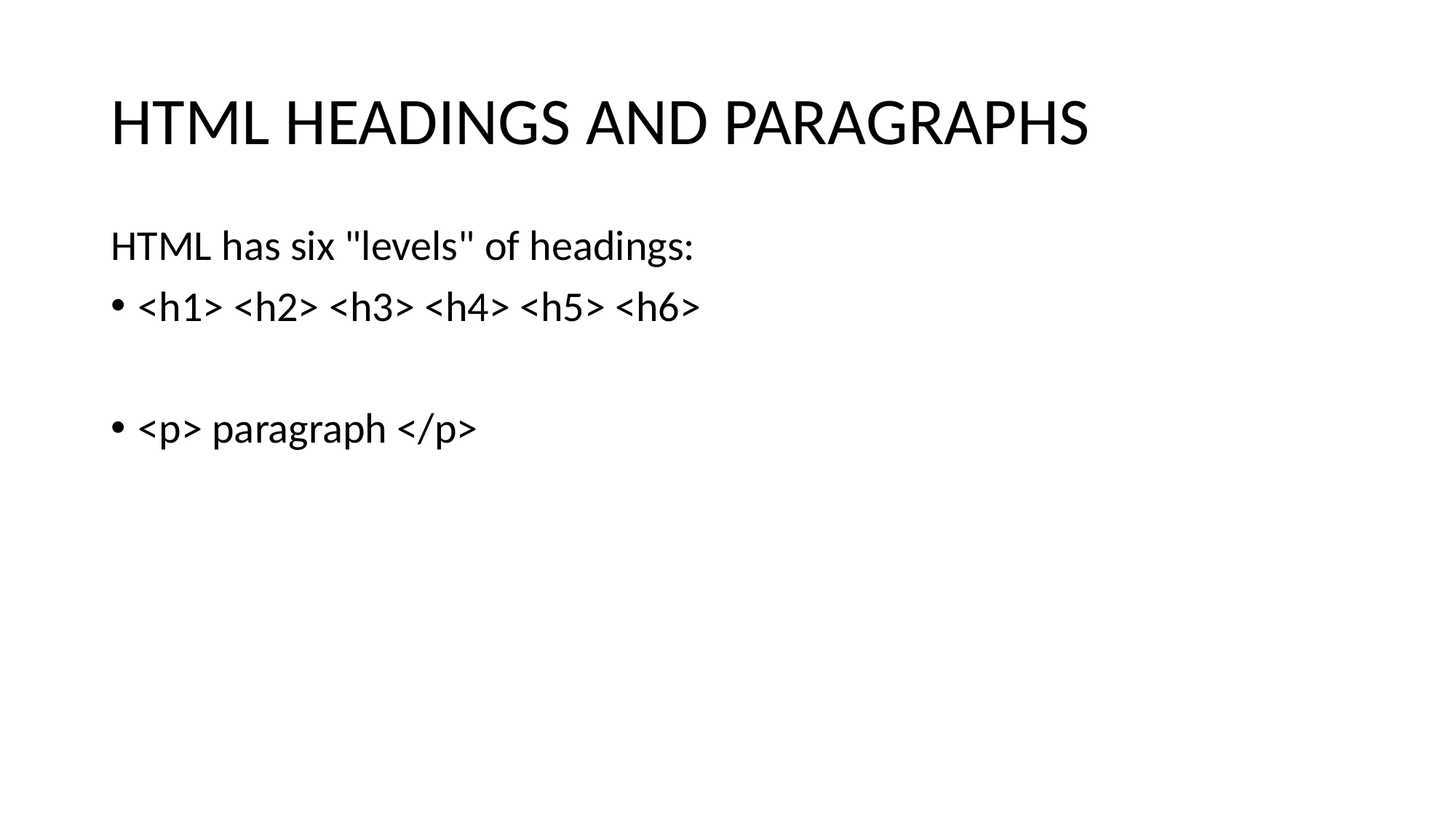

# HTML HEADINGS AND PARAGRAPHS
HTML has six "levels" of headings:
<h1> <h2> <h3> <h4> <h5> <h6>

<p> paragraph </p>